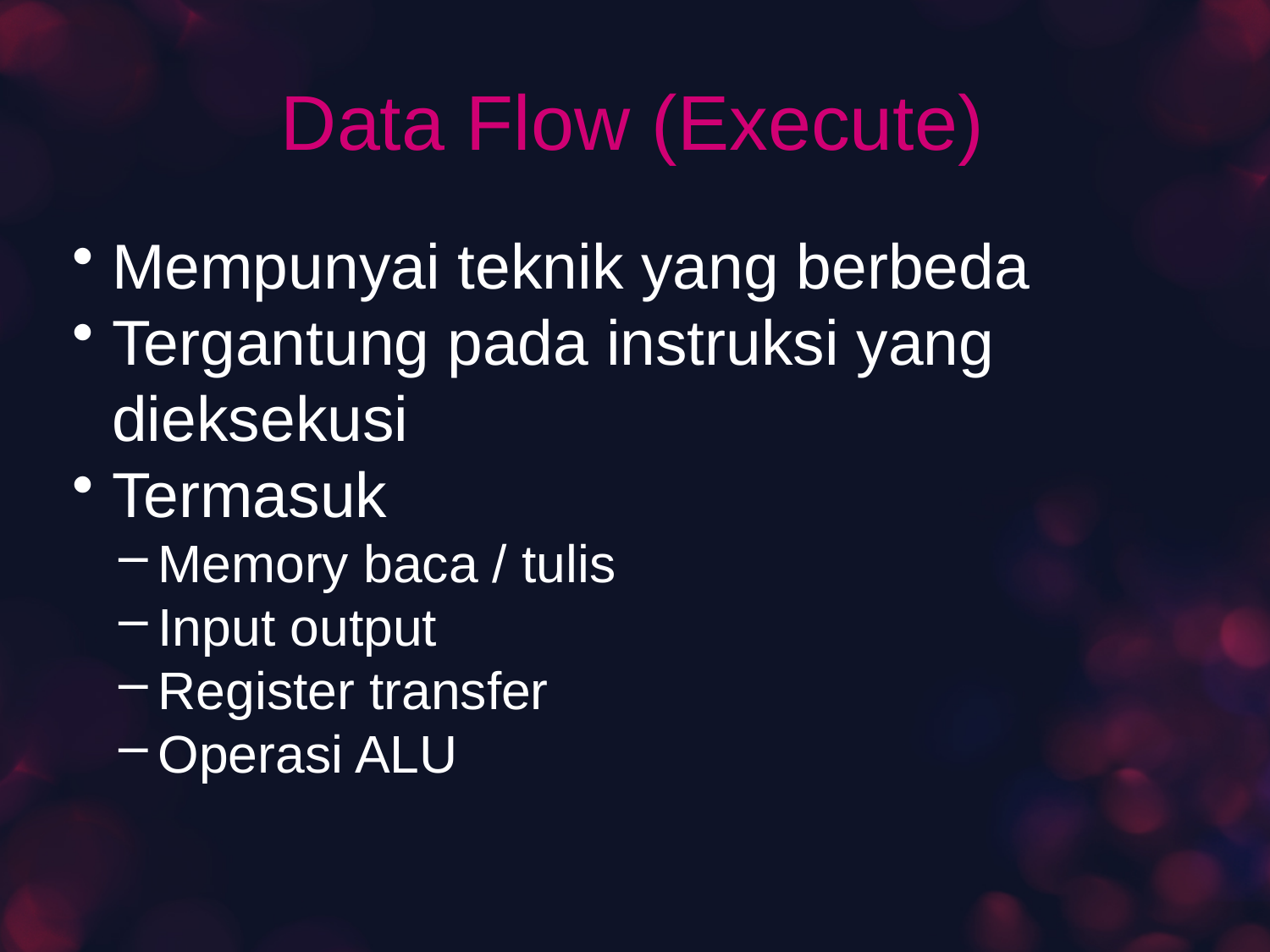

# Data Flow (Execute)
Mempunyai teknik yang berbeda
Tergantung pada instruksi yang dieksekusi
Termasuk
Memory baca / tulis
Input output
Register transfer
Operasi ALU